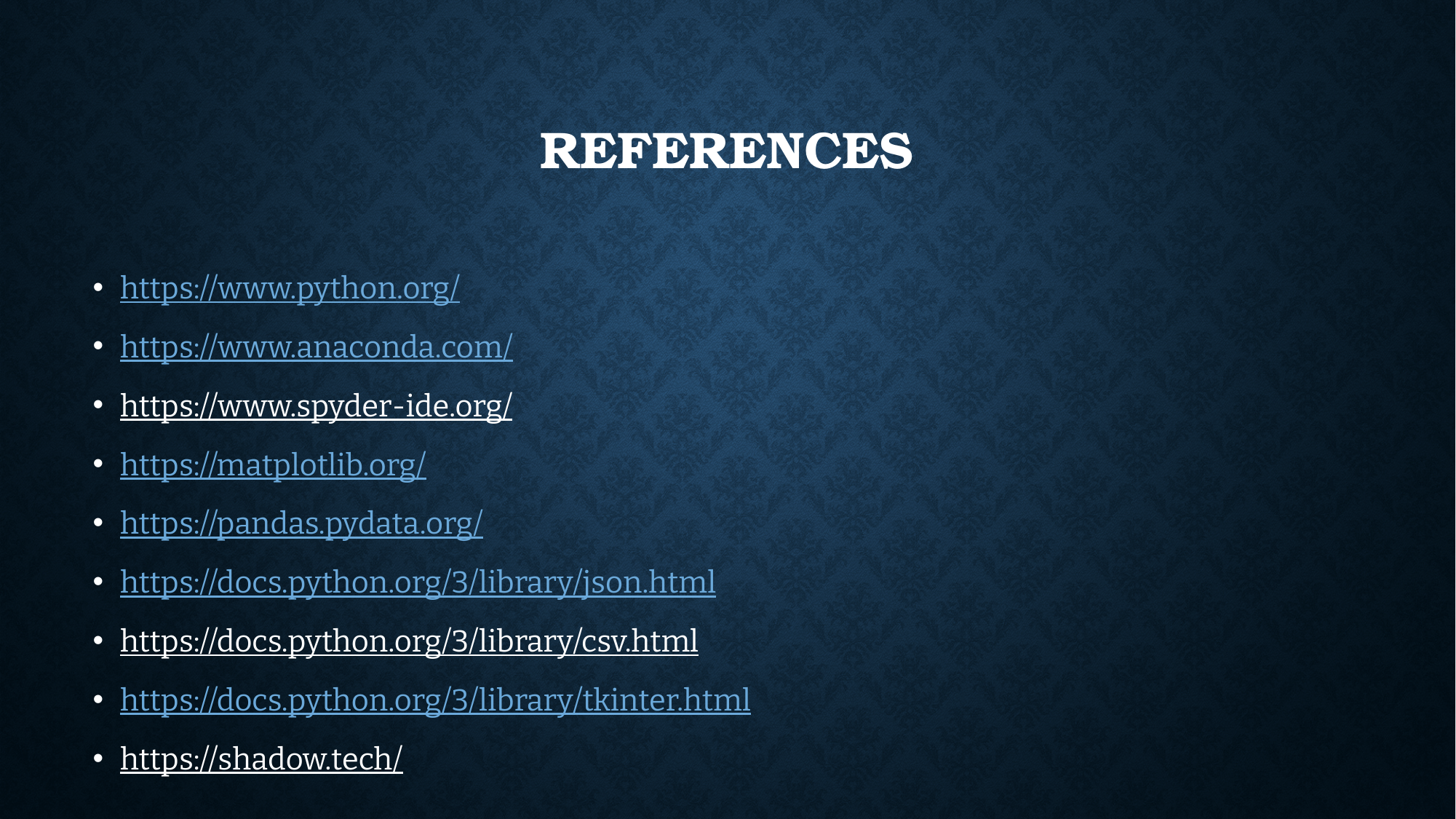

# REFERENCES
https://www.python.org/
https://www.anaconda.com/
https://www.spyder-ide.org/
https://matplotlib.org/
https://pandas.pydata.org/
https://docs.python.org/3/library/json.html
https://docs.python.org/3/library/csv.html
https://docs.python.org/3/library/tkinter.html
https://shadow.tech/